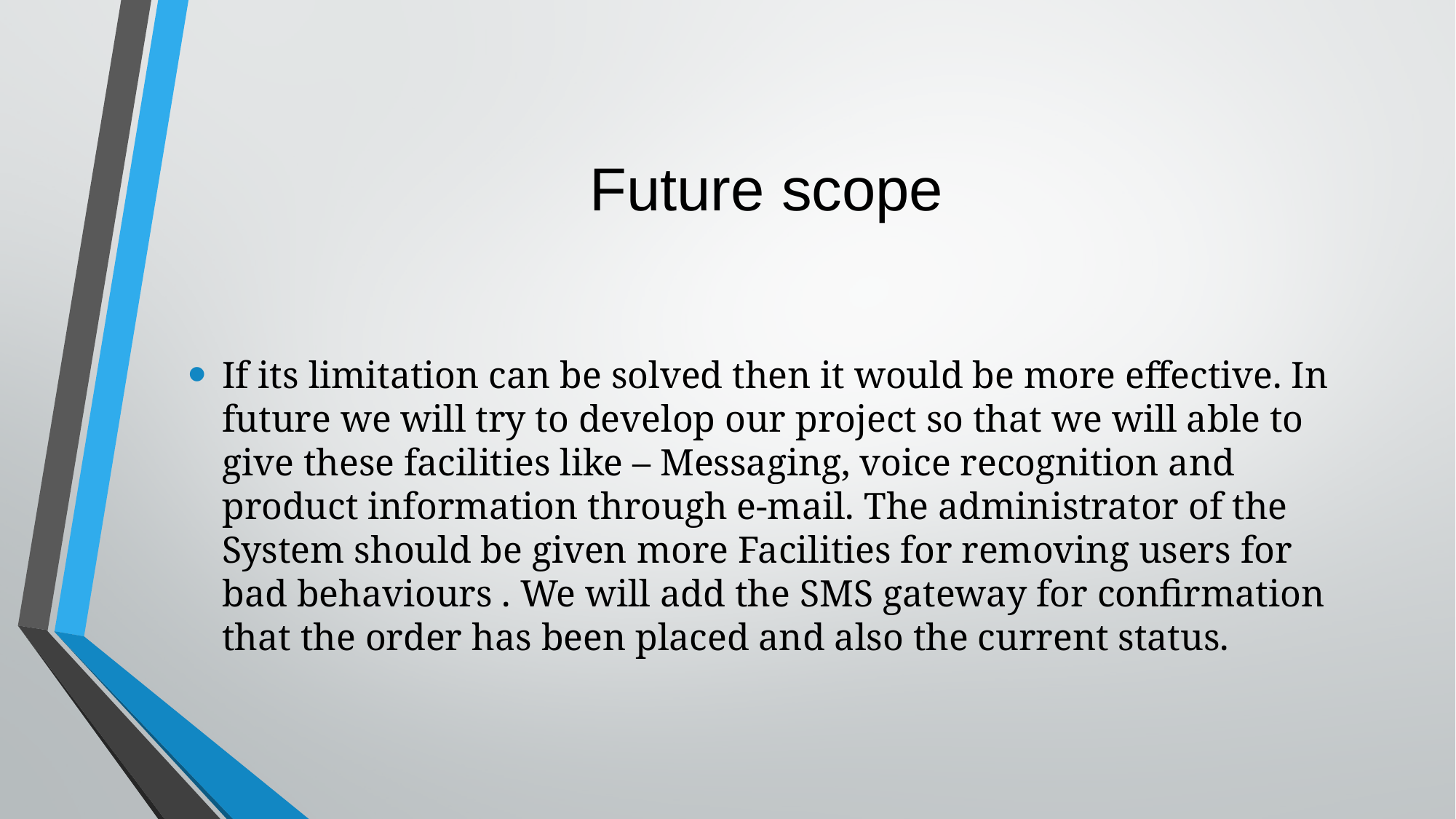

# Future scope
If its limitation can be solved then it would be more effective. In future we will try to develop our project so that we will able to give these facilities like – Messaging, voice recognition and product information through e-mail. The administrator of the System should be given more Facilities for removing users for bad behaviours . We will add the SMS gateway for confirmation that the order has been placed and also the current status.